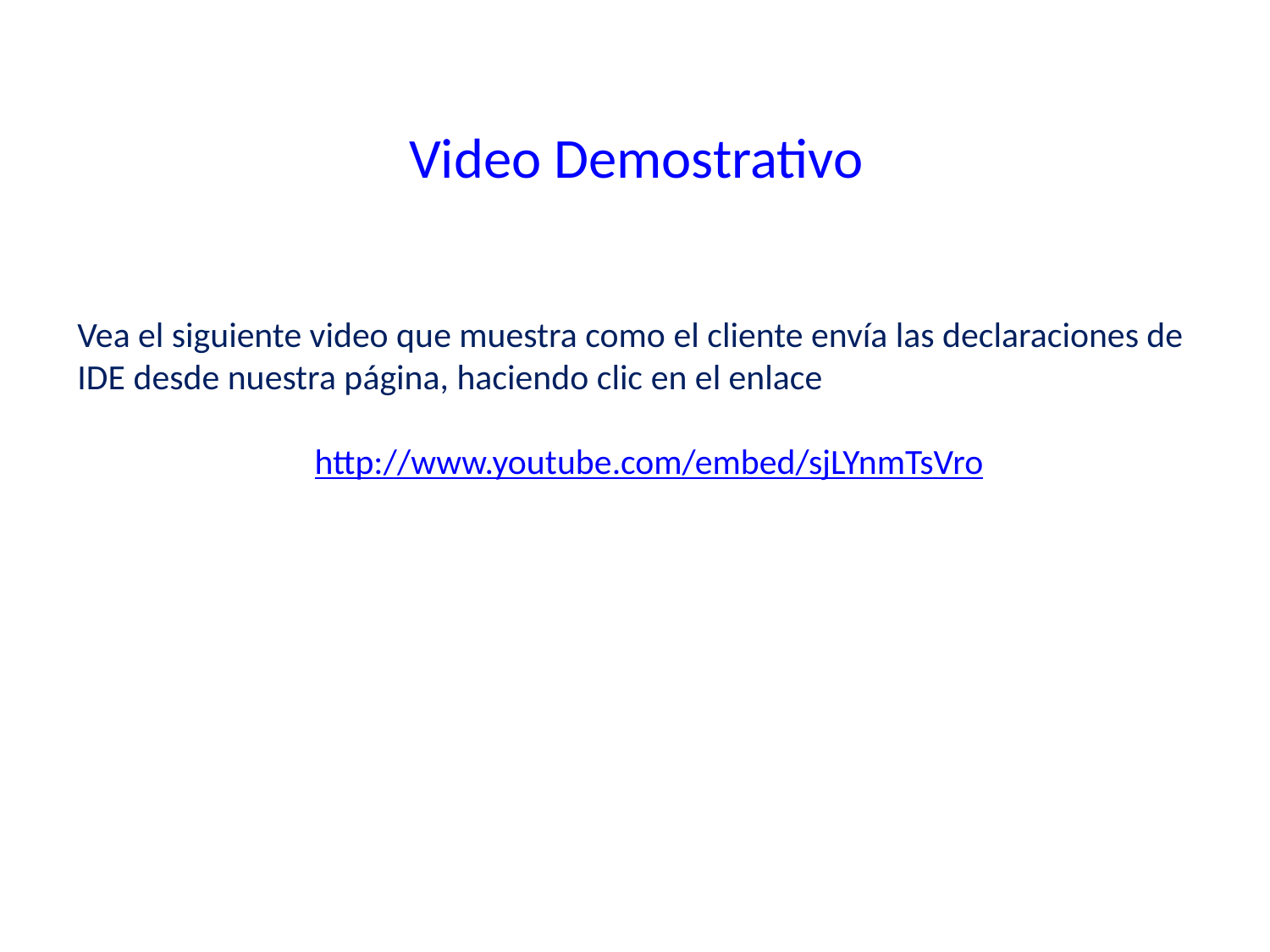

Video Demostrativo
Vea el siguiente video que muestra como el cliente envía las declaraciones de IDE desde nuestra página, haciendo clic en el enlace

 http://www.youtube.com/embed/sjLYnmTsVro